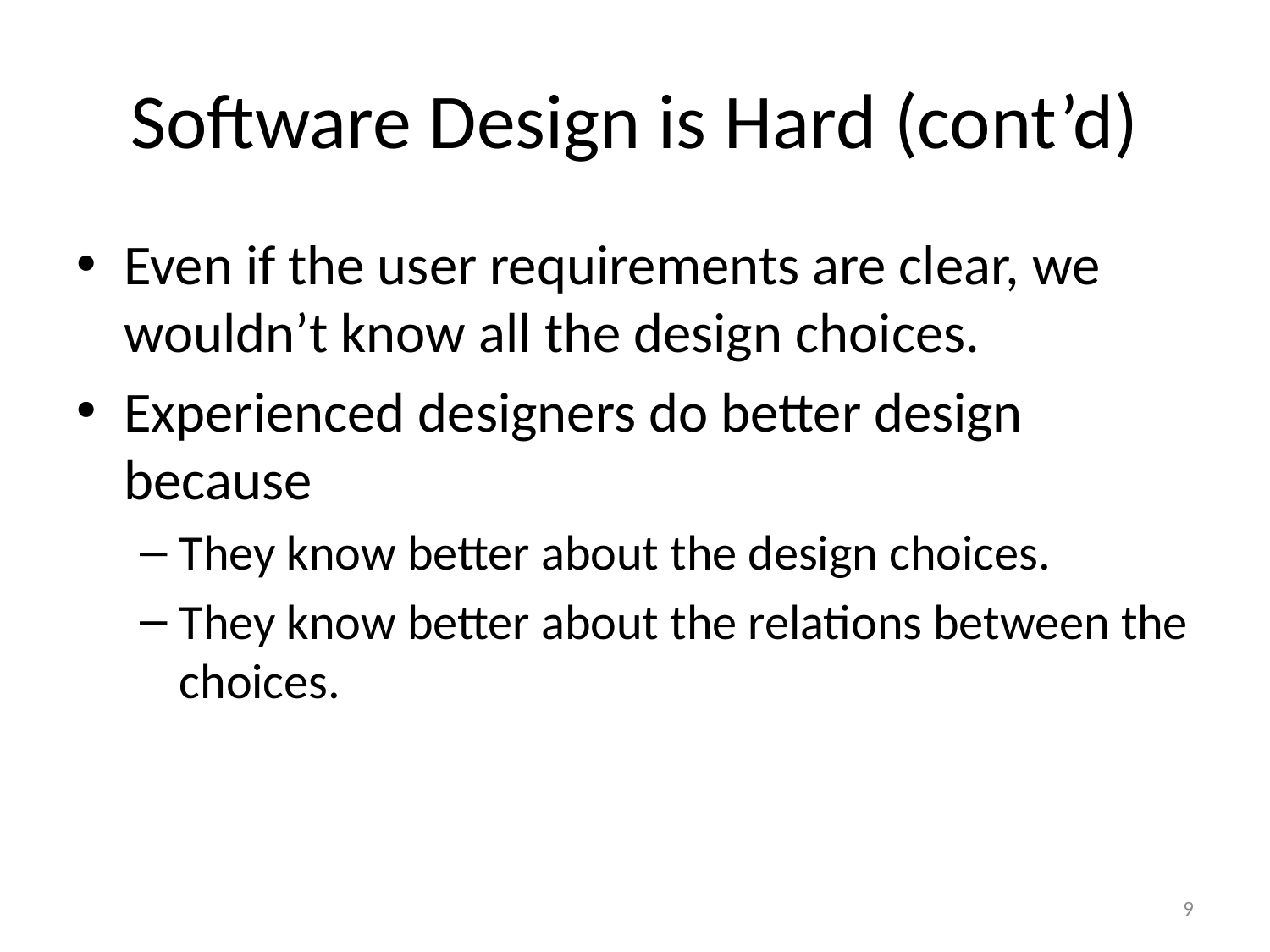

# Software Design is Hard (cont’d)
Even if the user requirements are clear, we wouldn’t know all the design choices.
Experienced designers do better design because
They know better about the design choices.
They know better about the relations between the choices.
9